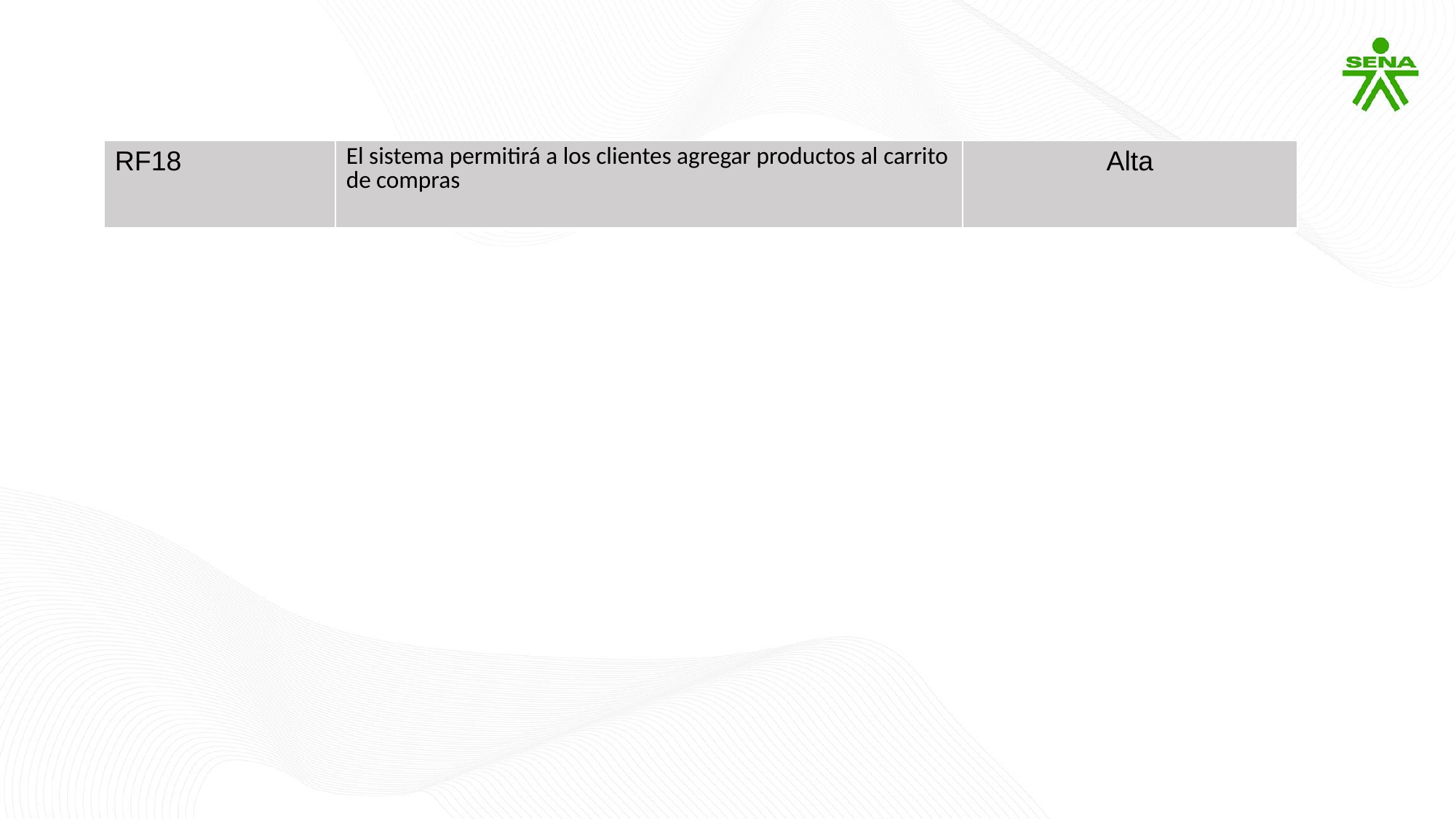

| RF18 | El sistema permitirá a los clientes agregar productos al carrito de compras | Alta |
| --- | --- | --- |